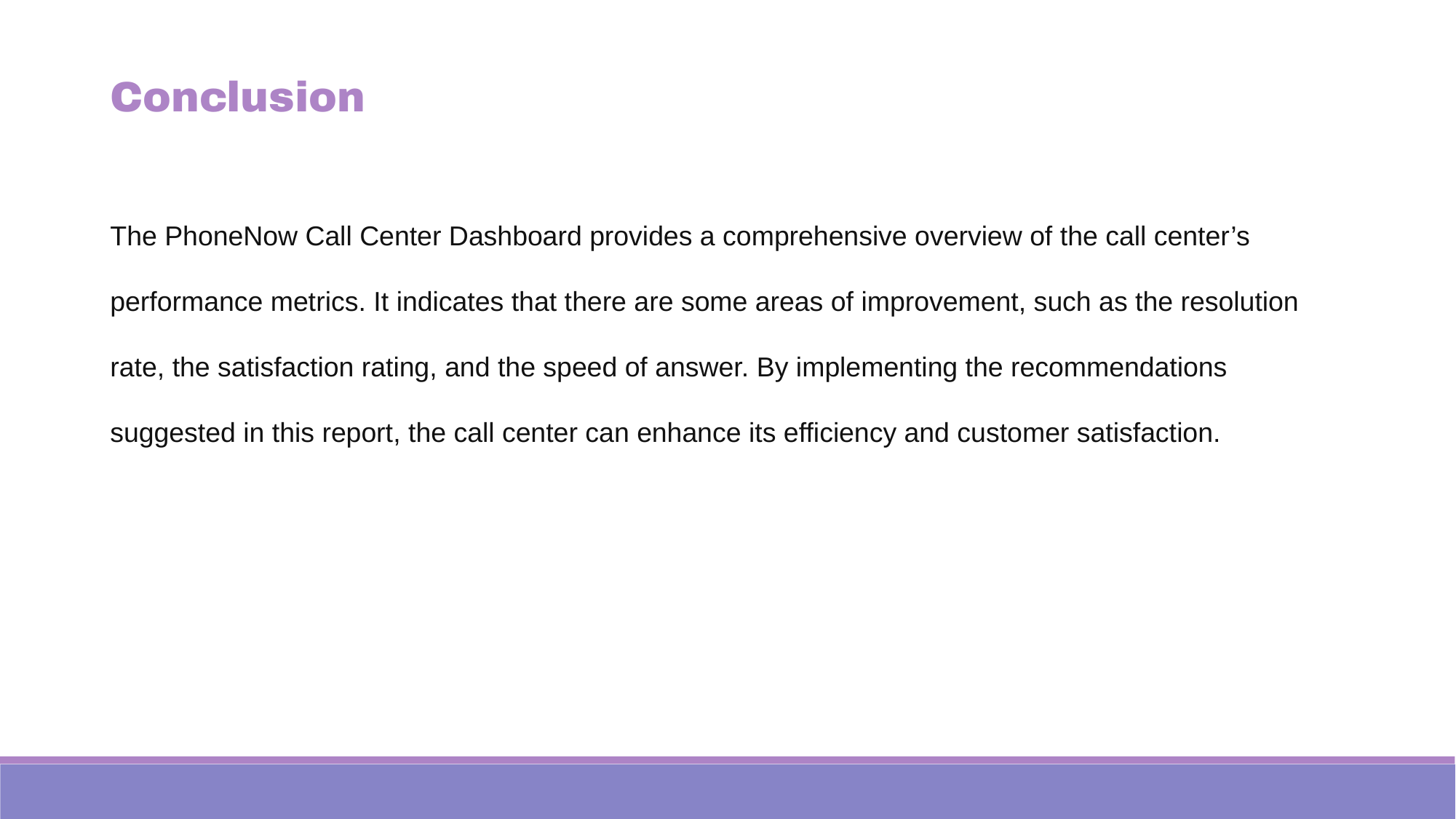

Conclusion

The PhoneNow Call Center Dashboard provides a comprehensive overview of the call center’s performance metrics. It indicates that there are some areas of improvement, such as the resolution rate, the satisfaction rating, and the speed of answer. By implementing the recommendations suggested in this report, the call center can enhance its efficiency and customer satisfaction.